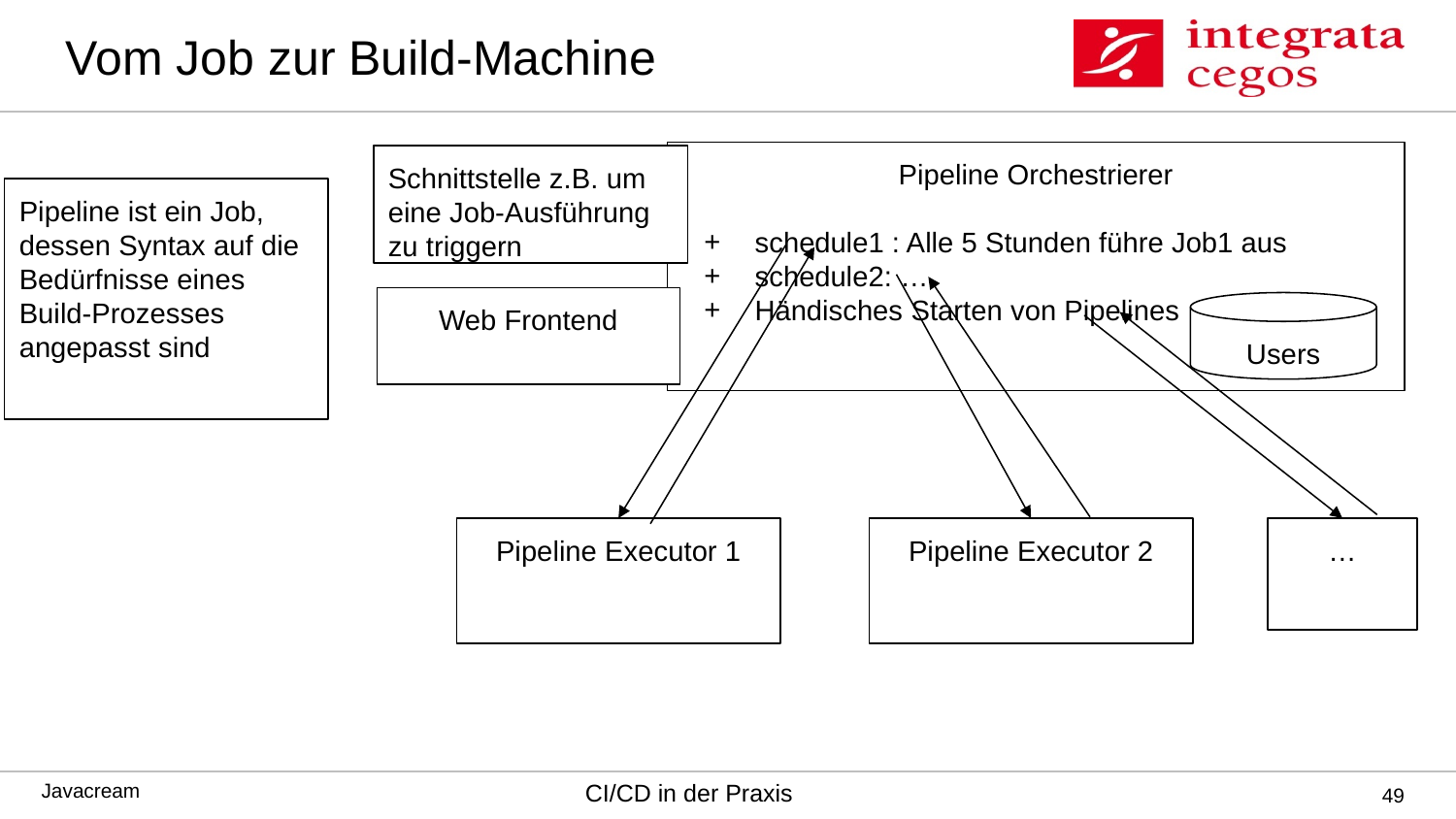

# Vom Job zur Build-Machine
Pipeline Orchestrierer

schedule1 : Alle 5 Stunden führe Job1 aus
schedule2: …
Händisches Starten von Pipelines
Schnittstelle z.B. um eine Job-Ausführung zu triggern
Pipeline ist ein Job, dessen Syntax auf die Bedürfnisse eines Build-Prozesses angepasst sind
Web Frontend
Users
Pipeline Executor 1
Pipeline Executor 2
…
49